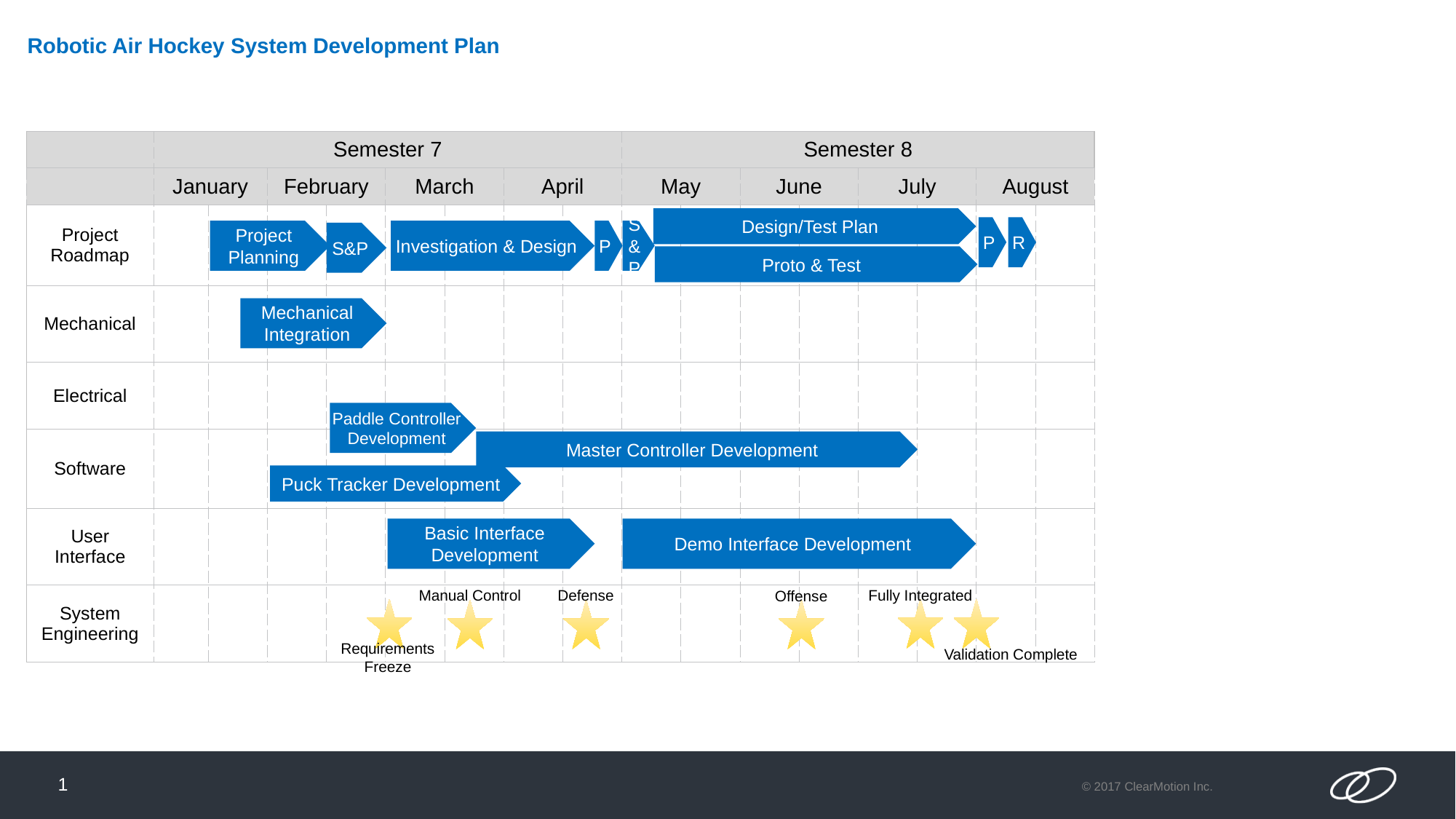

Robotic Air Hockey System Development Plan
|  | Semester 7 |  |  |  |  |  |  |  | Semester 8 |  |  |  |  |  |  |  |
| --- | --- | --- | --- | --- | --- | --- | --- | --- | --- | --- | --- | --- | --- | --- | --- | --- |
|  | January |  | February |  | March |  | April |  | May |  | June |  | July |  | August |  |
| Project Roadmap |  |  |  |  |  |  |  |  |  |  |  |  |  |  |  |  |
| Mechanical |  |  |  |  |  |  |  |  |  |  |  |  |  |  |  |  |
| Electrical |  |  |  |  |  |  |  |  |  |  |  |  |  |  |  |  |
| Software |  |  |  |  |  |  |  |  |  |  |  |  |  |  |  |  |
| User Interface |  |  |  |  |  |  |  |  |  |  |  |  |  |  |  |  |
| System Engineering |  |  |  |  |  |  |  |  |  |  |  |  |  |  |  |  |
Design/Test Plan
P
R
S&P
P
Project Planning
Investigation & Design
S&P
Proto & Test
Mechanical Integration
Paddle Controller Development
Master Controller Development
Puck Tracker Development
Basic Interface Development
Demo Interface Development
Manual Control
Defense
Fully Integrated
Offense

Requirements
Freeze
Validation Complete
1